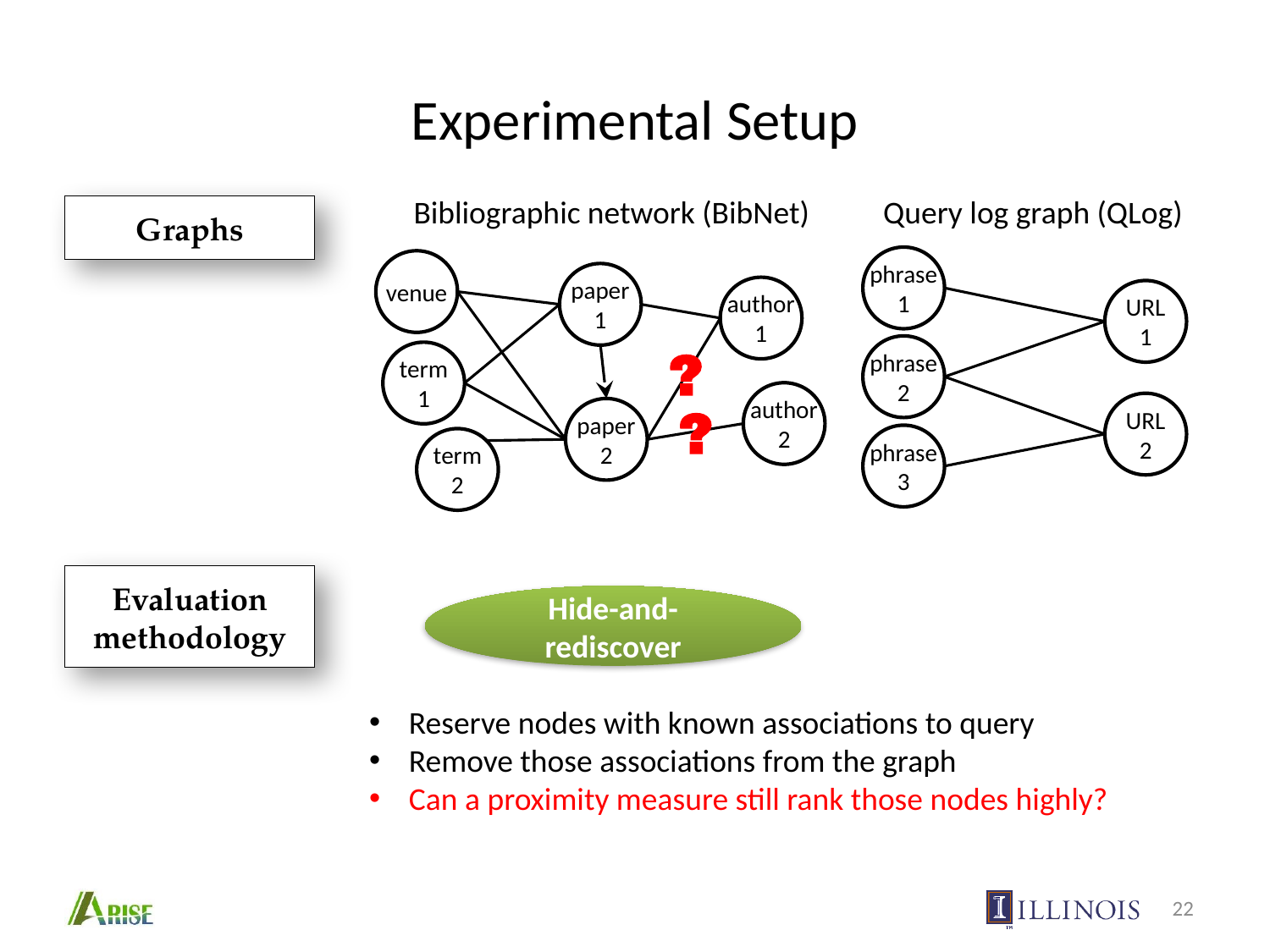

# Experimental Setup
Bibliographic network (BibNet)
Query log graph (QLog)
phrase
1
URL
1
phrase
2
URL
2
phrase
3
Graphs
venue
paper
1
author
1
?
term
1
author
2
?
paper
2
term
2
Evaluation methodology
Hide-and-rediscover
Reserve nodes with known associations to query
Remove those associations from the graph
Can a proximity measure still rank those nodes highly?
22